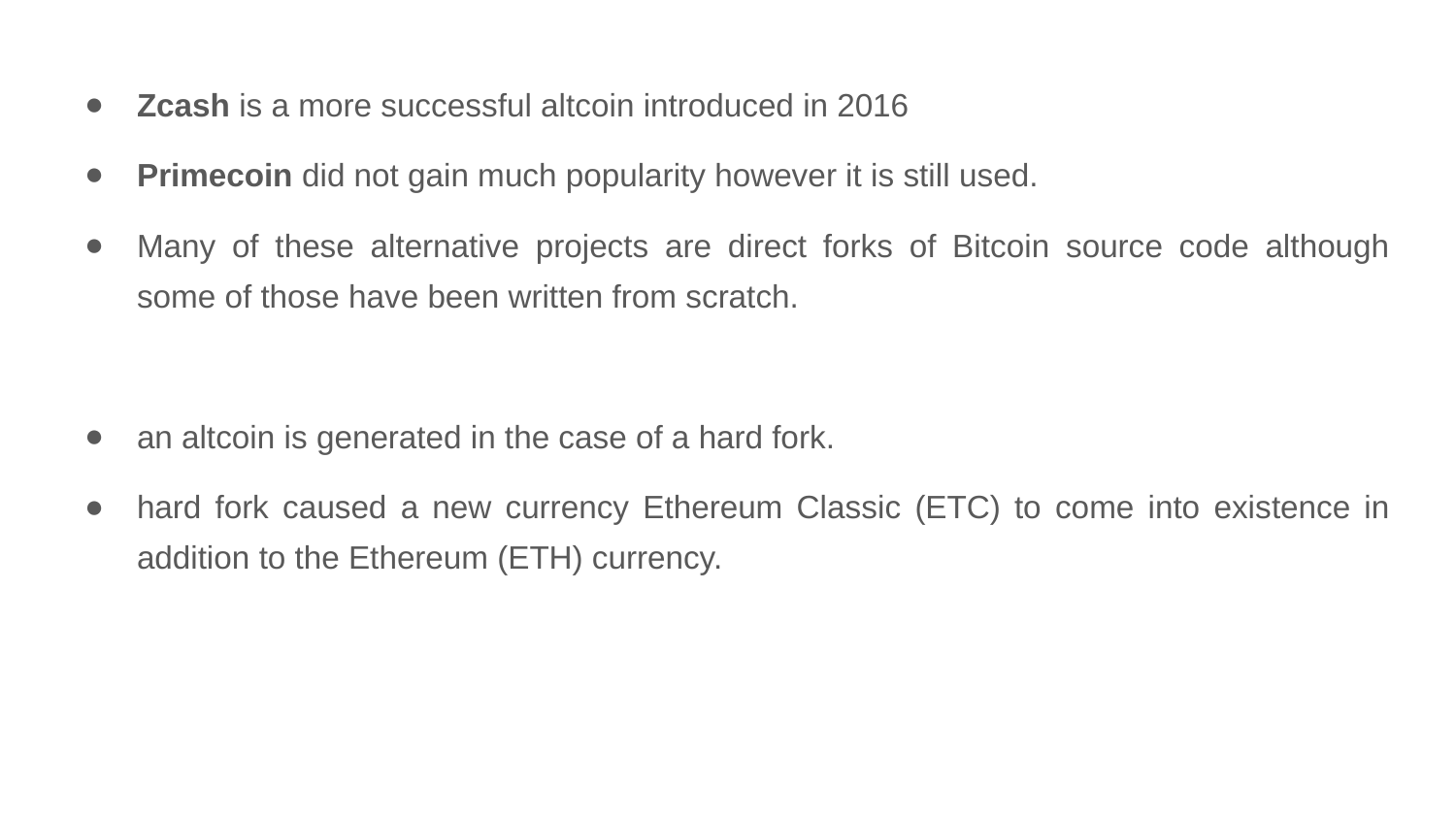

Zcash is a more successful altcoin introduced in 2016
Primecoin did not gain much popularity however it is still used.
Many of these alternative projects are direct forks of Bitcoin source code although some of those have been written from scratch.

an altcoin is generated in the case of a hard fork.
hard fork caused a new currency Ethereum Classic (ETC) to come into existence in addition to the Ethereum (ETH) currency.